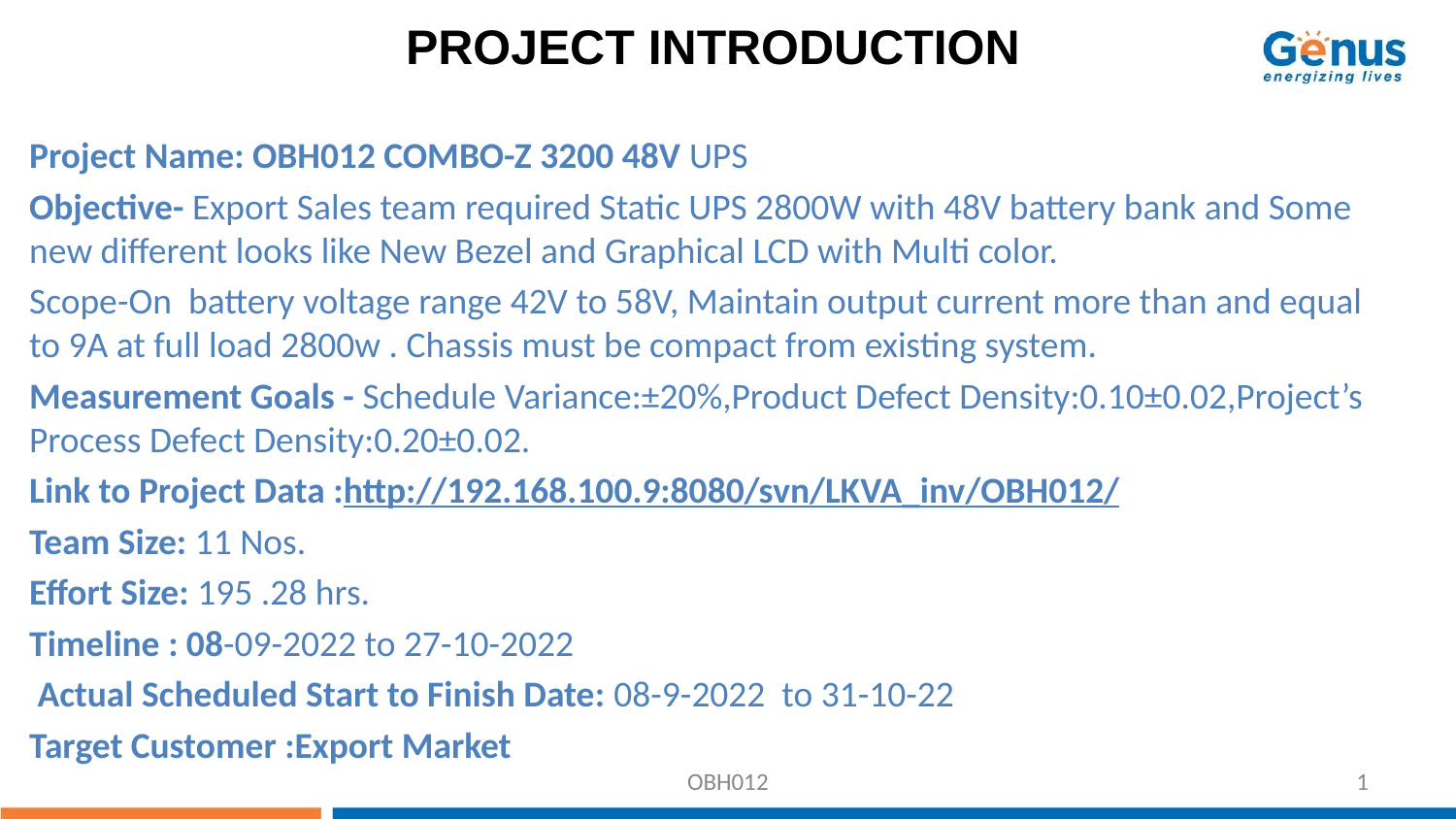

PROJECT INTRODUCTION

Project Name: OBH012 COMBO-Z 3200 48V UPS
Objective- Export Sales team required Static UPS 2800W with 48V battery bank and Some new different looks like New Bezel and Graphical LCD with Multi color.
Scope-On  battery voltage range 42V to 58V, Maintain output current more than and equal to 9A at full load 2800w . Chassis must be compact from existing system.
Measurement Goals - Schedule Variance:±20%,Product Defect Density:0.10±0.02,Project’s Process Defect Density:0.20±0.02.
Link to Project Data :http://192.168.100.9:8080/svn/LKVA_inv/OBH012/
Team Size: 11 Nos.
Effort Size: 195 .28 hrs.
Timeline : 08-09-2022 to 27-10-2022
 Actual Scheduled Start to Finish Date: 08-9-2022  to 31-10-22
Target Customer :Export Market

OBH012
1